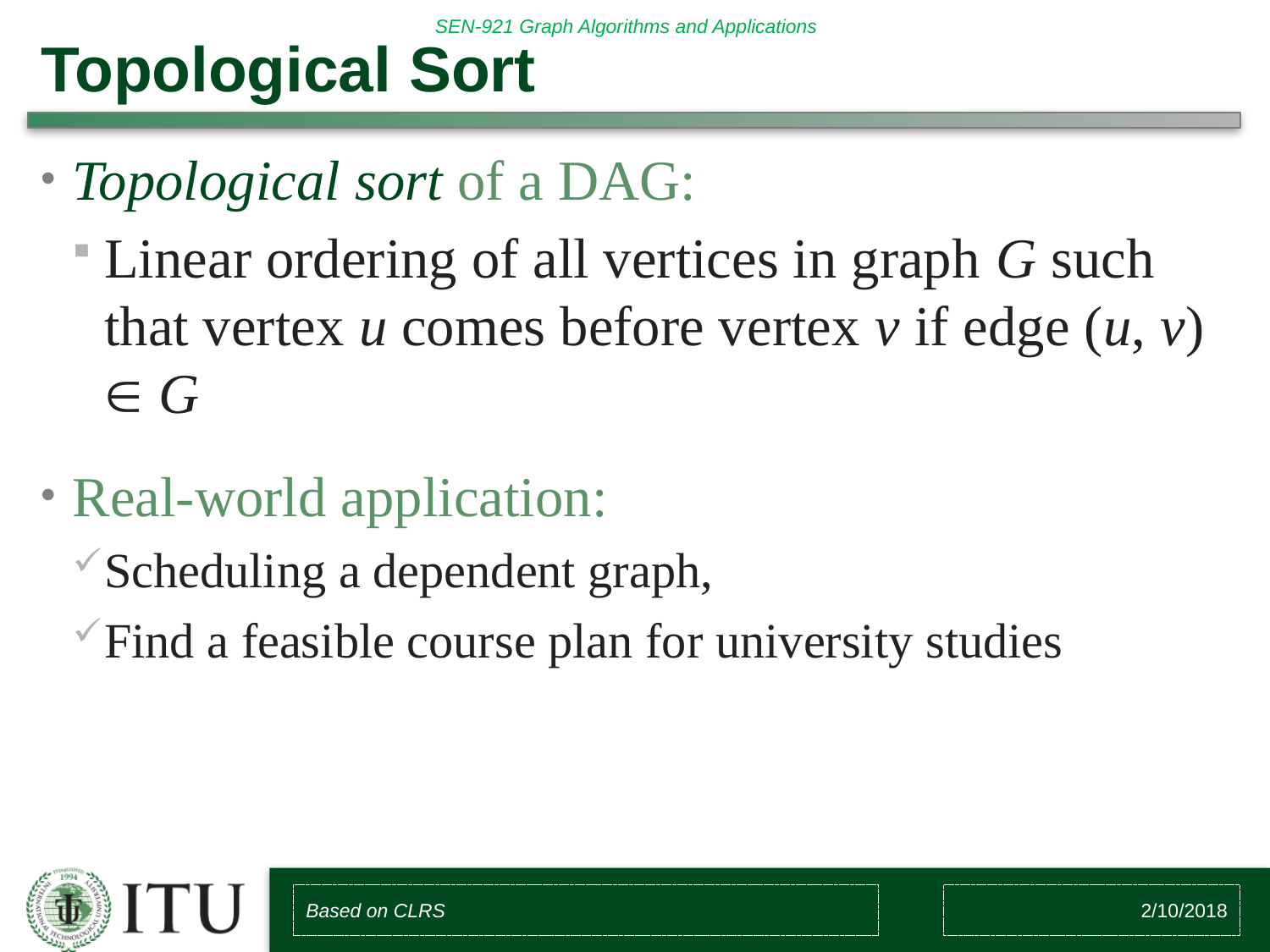

# Topological Sort
Topological sort of a DAG:
Linear ordering of all vertices in graph G such that vertex u comes before vertex v if edge (u, v) ∈ G
Real-world application:
Scheduling a dependent graph,
Find a feasible course plan for university studies

Based on CLRS
2/10/2018